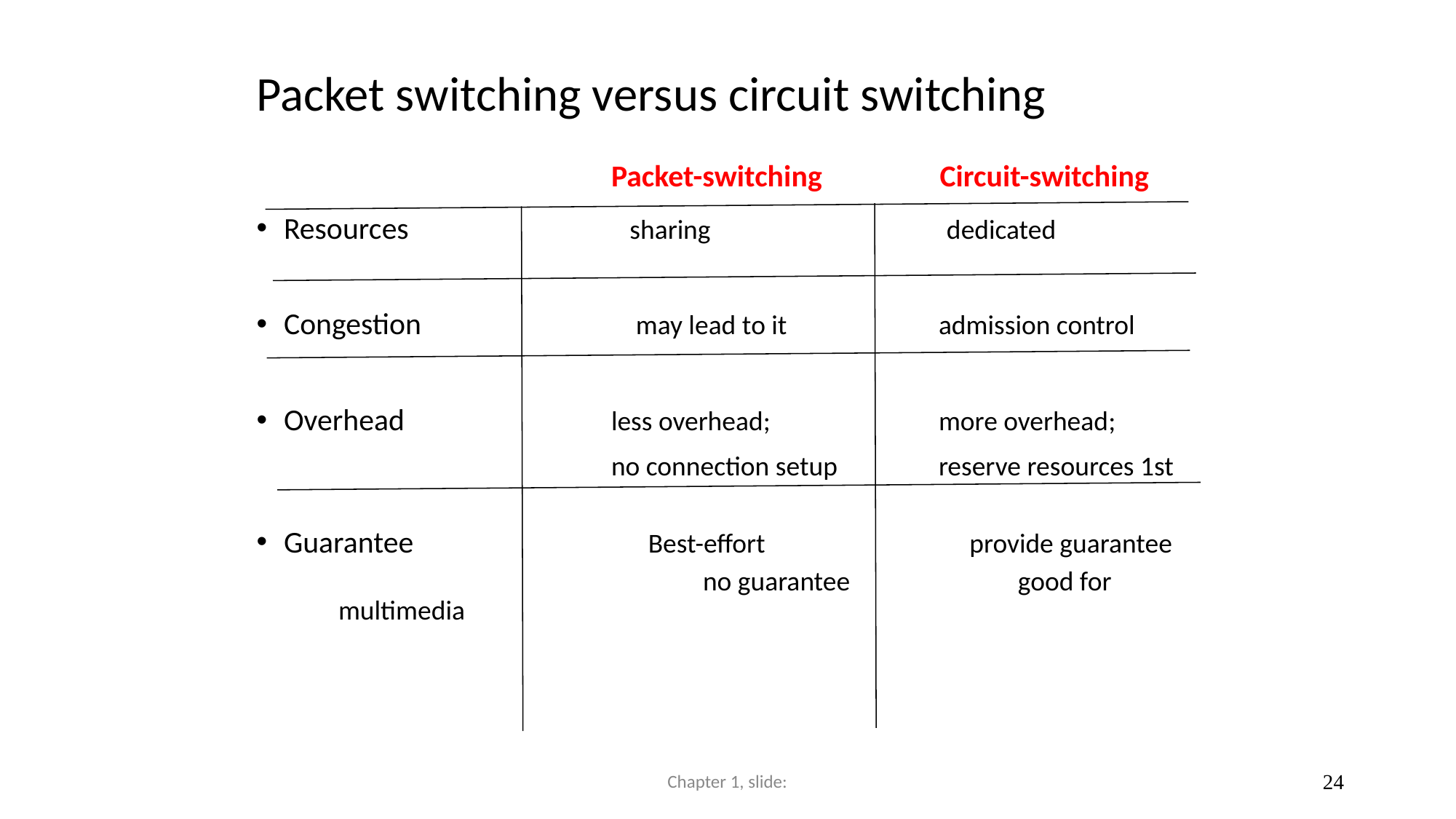

# Packet switching versus circuit switching
				Packet-switching 	                Circuit-switching
Resources		   sharing		                   dedicated

Congestion 		    may lead to it		admission control

Overhead		less overhead;		more overhead;
				no connection setup	reserve resources 1st
Guarantee		      Best-effort		     provide guarantee
				      no guarantee		    good for multimedia
Chapter 1, slide:
24